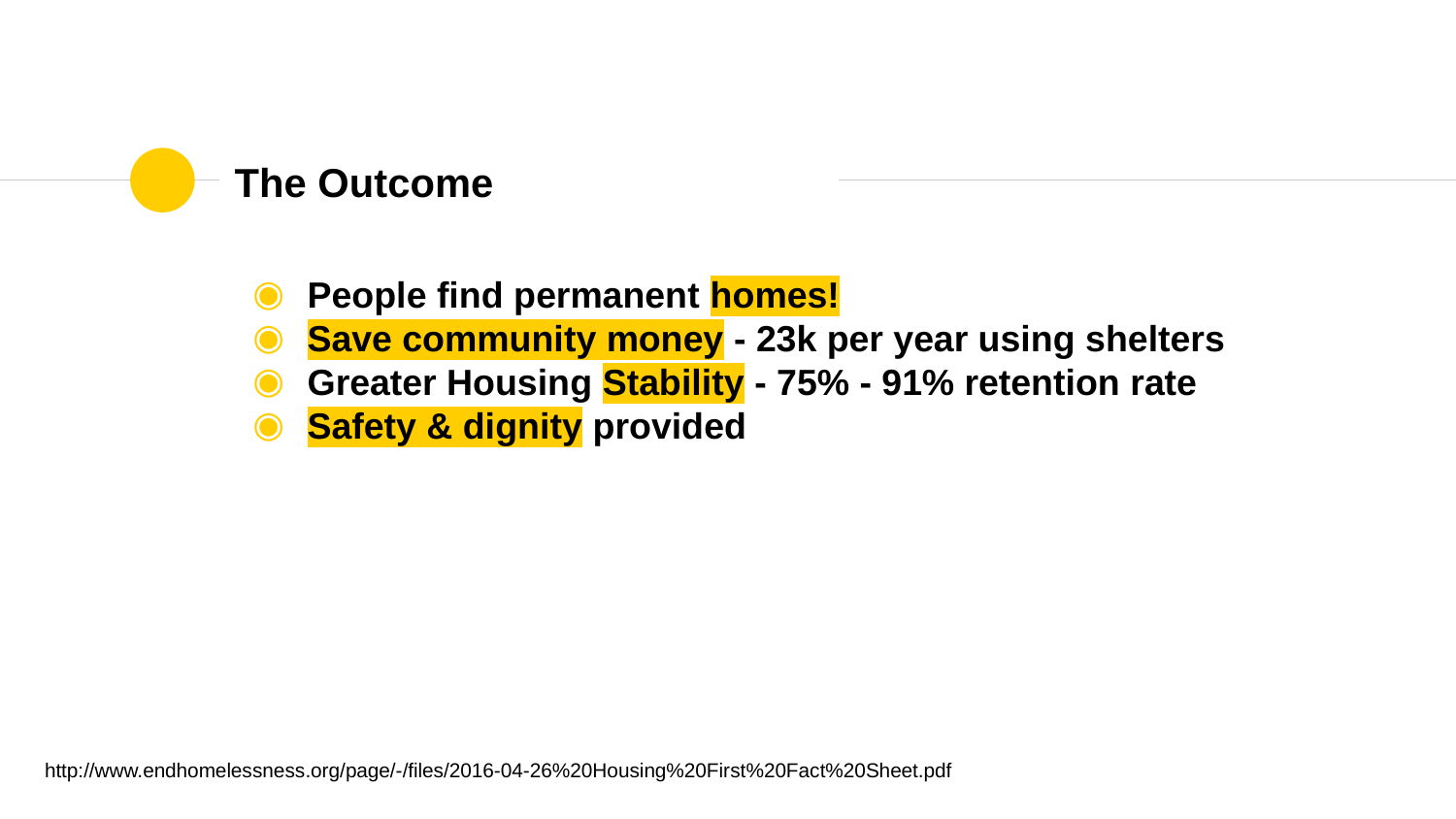

# The Outcome
People find permanent homes!
Save community money - 23k per year using shelters
Greater Housing Stability - 75% - 91% retention rate
Safety & dignity provided
http://www.endhomelessness.org/page/-/files/2016-04-26%20Housing%20First%20Fact%20Sheet.pdf